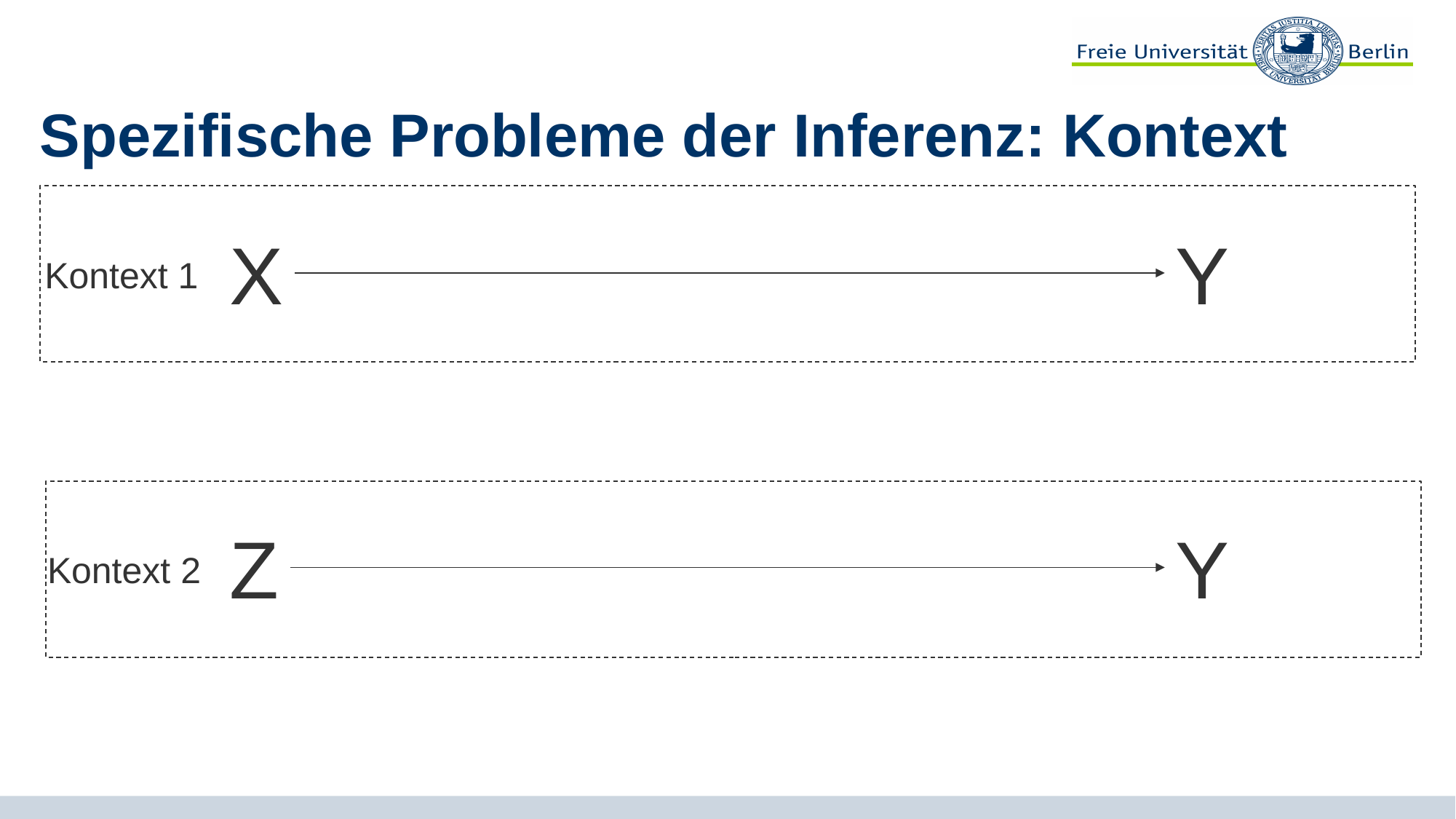

# Spezifische Probleme der Inferenz: Kontext

Kontext 1
X
Y

Z
Y
Kontext 2